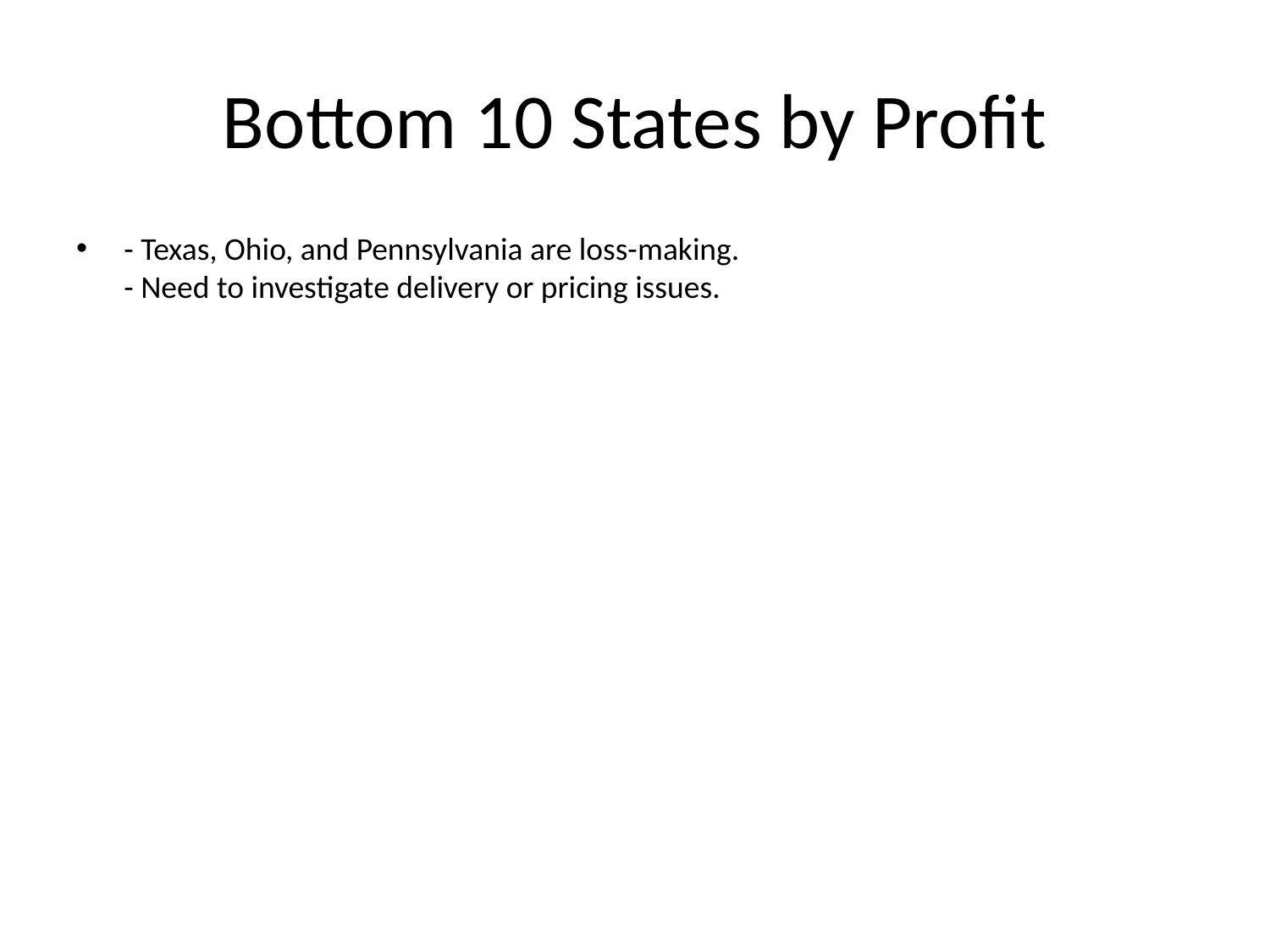

# Bottom 10 States by Profit
- Texas, Ohio, and Pennsylvania are loss-making.
- Need to investigate delivery or pricing issues.